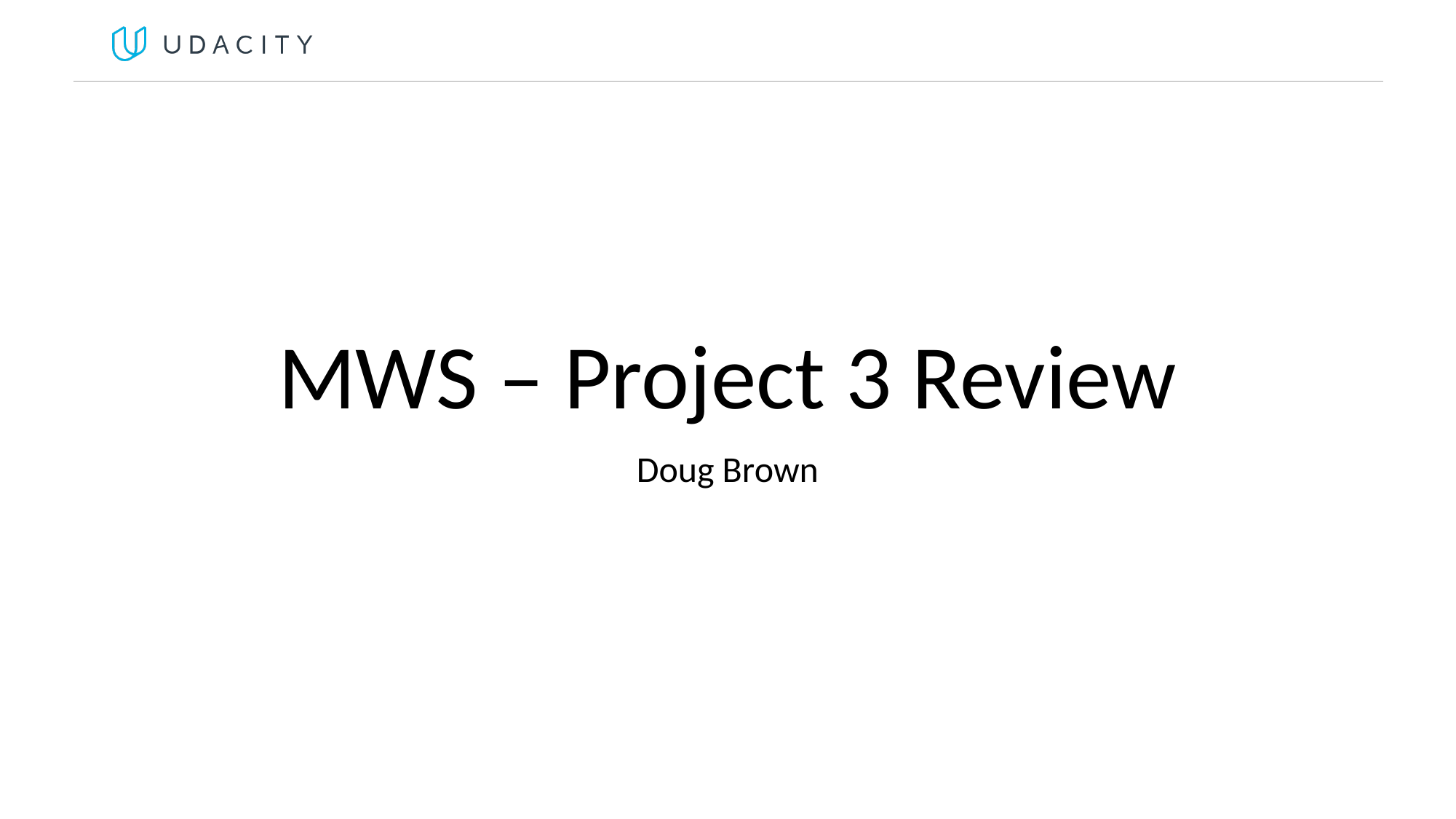

# MWS – Project 3 Review
Doug Brown